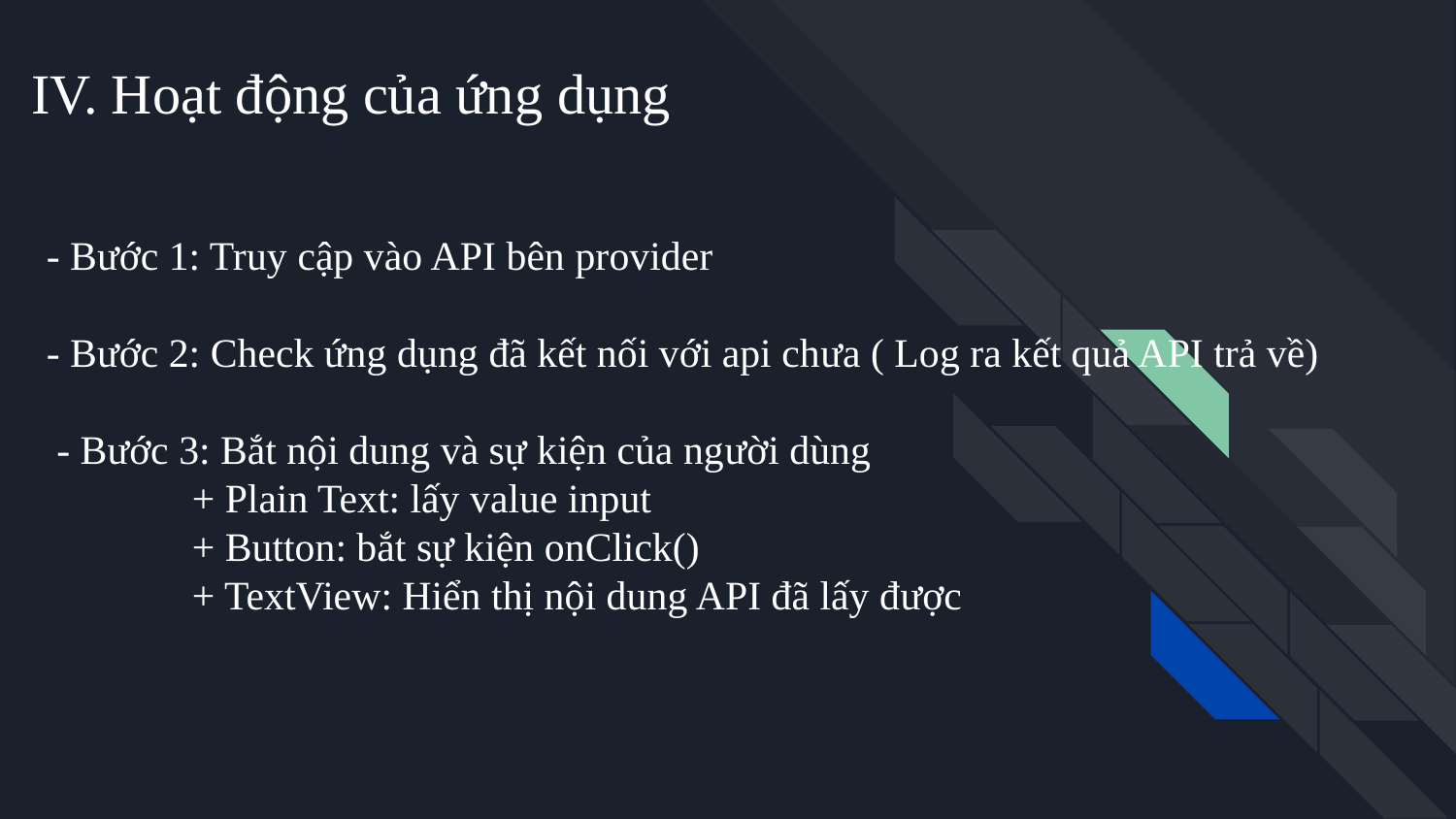

# IV. Hoạt động của ứng dụng
- Bước 1: Truy cập vào API bên provider

- Bước 2: Check ứng dụng đã kết nối với api chưa ( Log ra kết quả API trả về)

 - Bước 3: Bắt nội dung và sự kiện của người dùng
	+ Plain Text: lấy value input
	+ Button: bắt sự kiện onClick()
	+ TextView: Hiển thị nội dung API đã lấy được